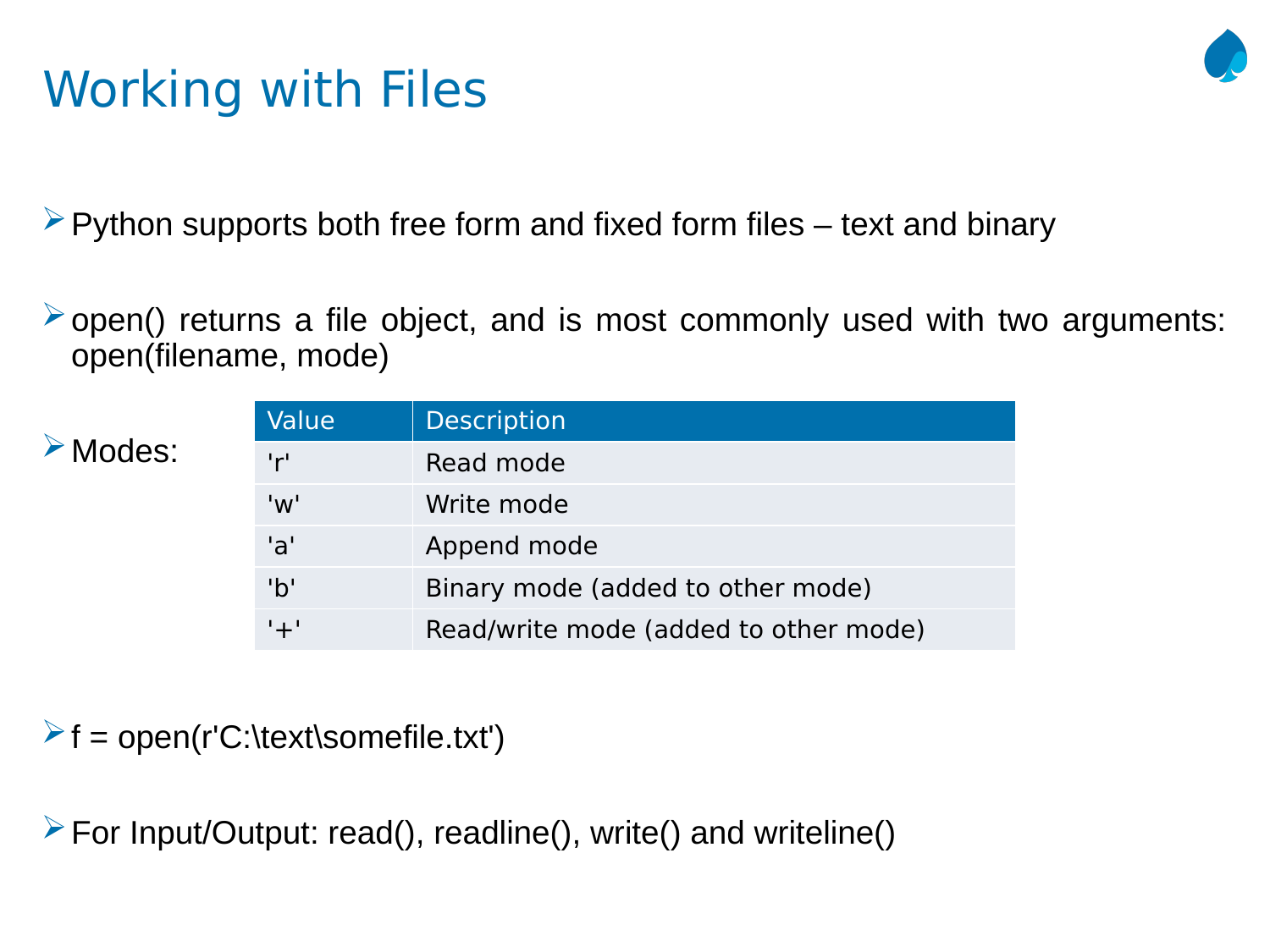

# Working with Files
Python supports both free form and fixed form files – text and binary

open() returns a file object, and is most commonly used with two arguments: open(filename, mode)

Modes:

f = open(r'C:\text\somefile.txt')

For Input/Output: read(), readline(), write() and writeline()
| Value | Description |
| --- | --- |
| 'r' | Read mode |
| 'w' | Write mode |
| 'a' | Append mode |
| 'b' | Binary mode (added to other mode) |
| '+' | Read/write mode (added to other mode) |